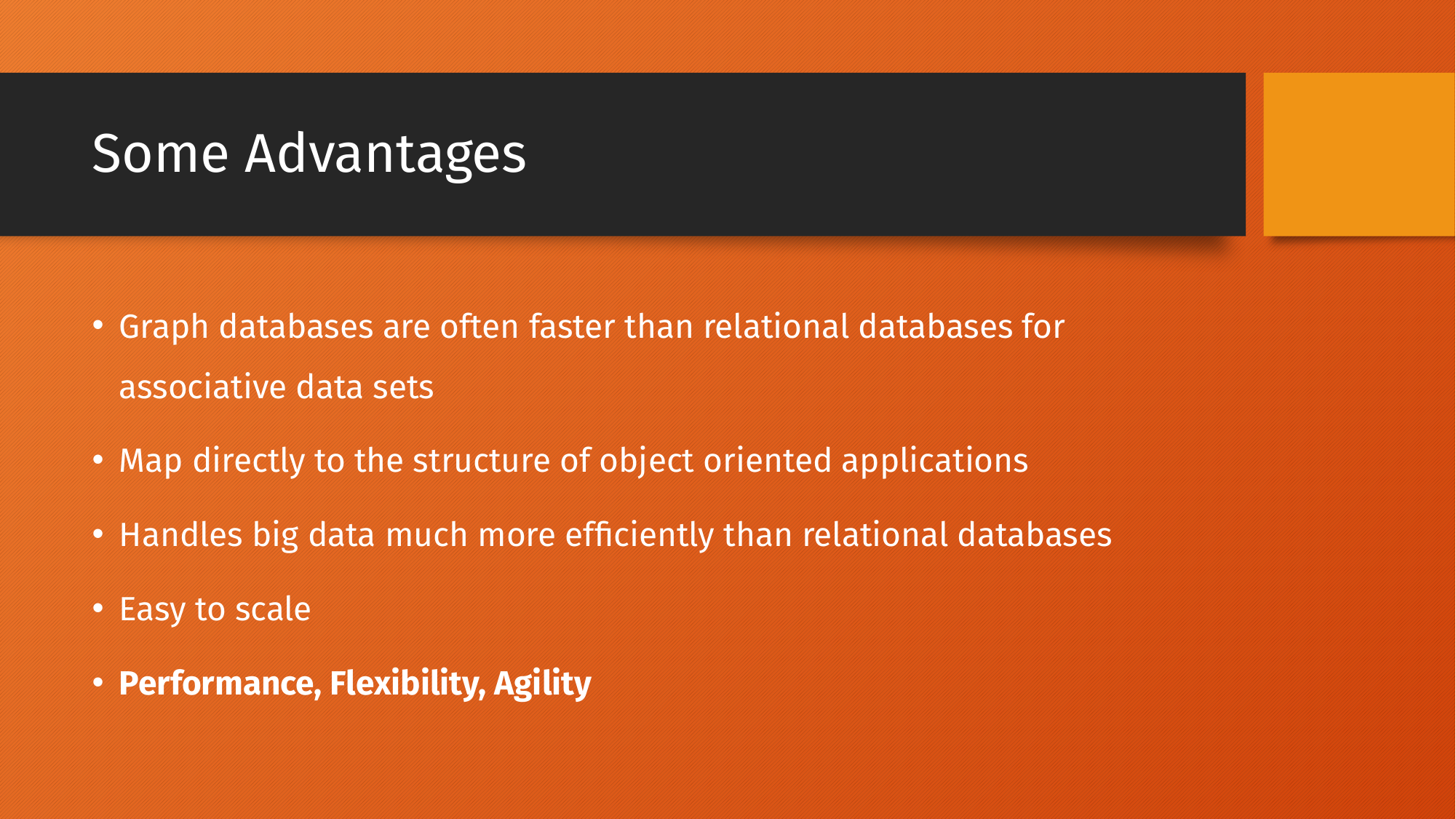

# Some Advantages
Graph databases are often faster than relational databases for associative data sets
Map directly to the structure of object oriented applications
Handles big data much more efficiently than relational databases
Easy to scale
Performance, Flexibility, Agility